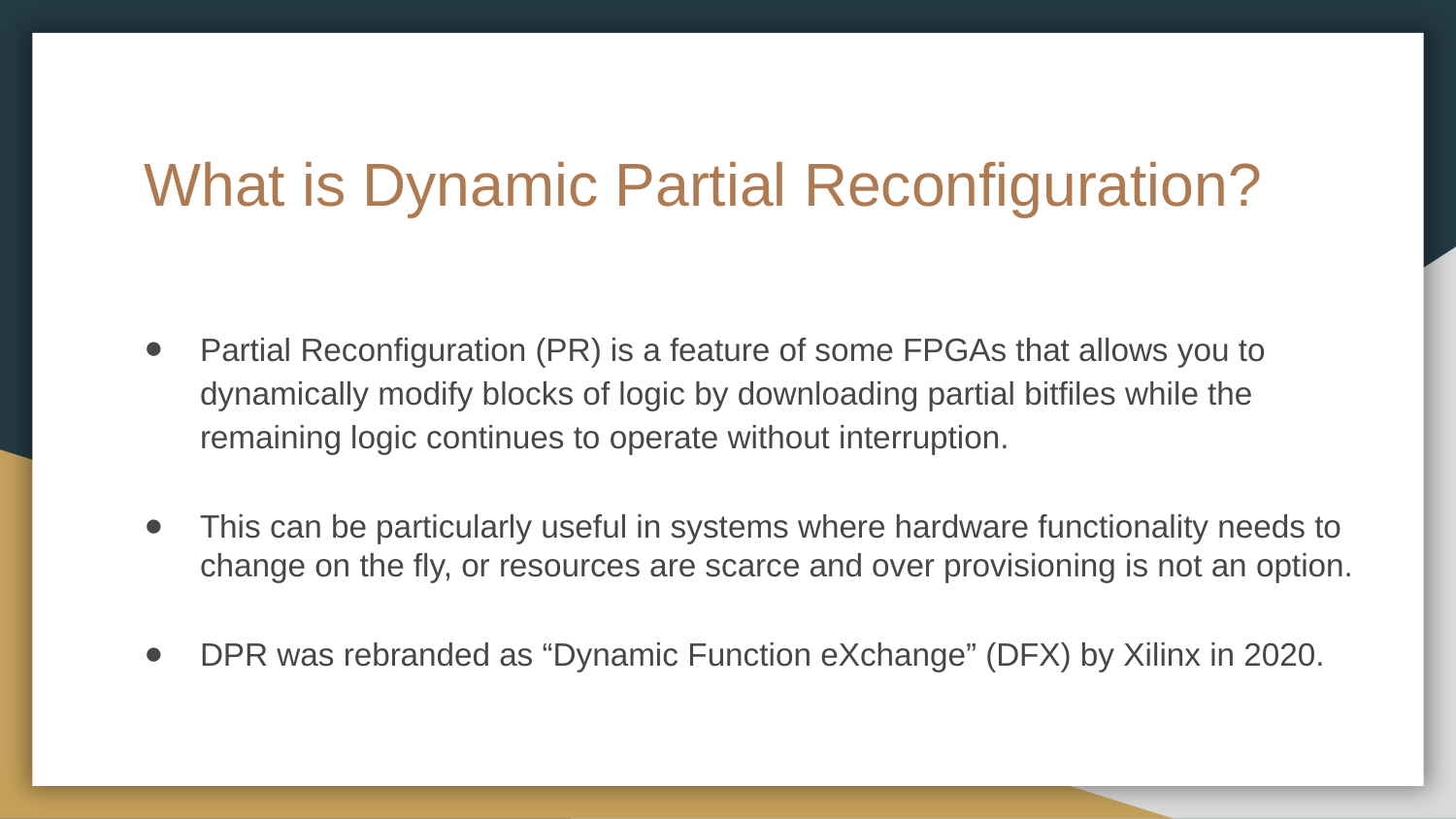

# What is Dynamic Partial Reconfiguration?
Partial Reconfiguration (PR) is a feature of some FPGAs that allows you to dynamically modify blocks of logic by downloading partial bitfiles while the remaining logic continues to operate without interruption.

This can be particularly useful in systems where hardware functionality needs to change on the fly, or resources are scarce and over provisioning is not an option.

DPR was rebranded as “Dynamic Function eXchange” (DFX) by Xilinx in 2020.